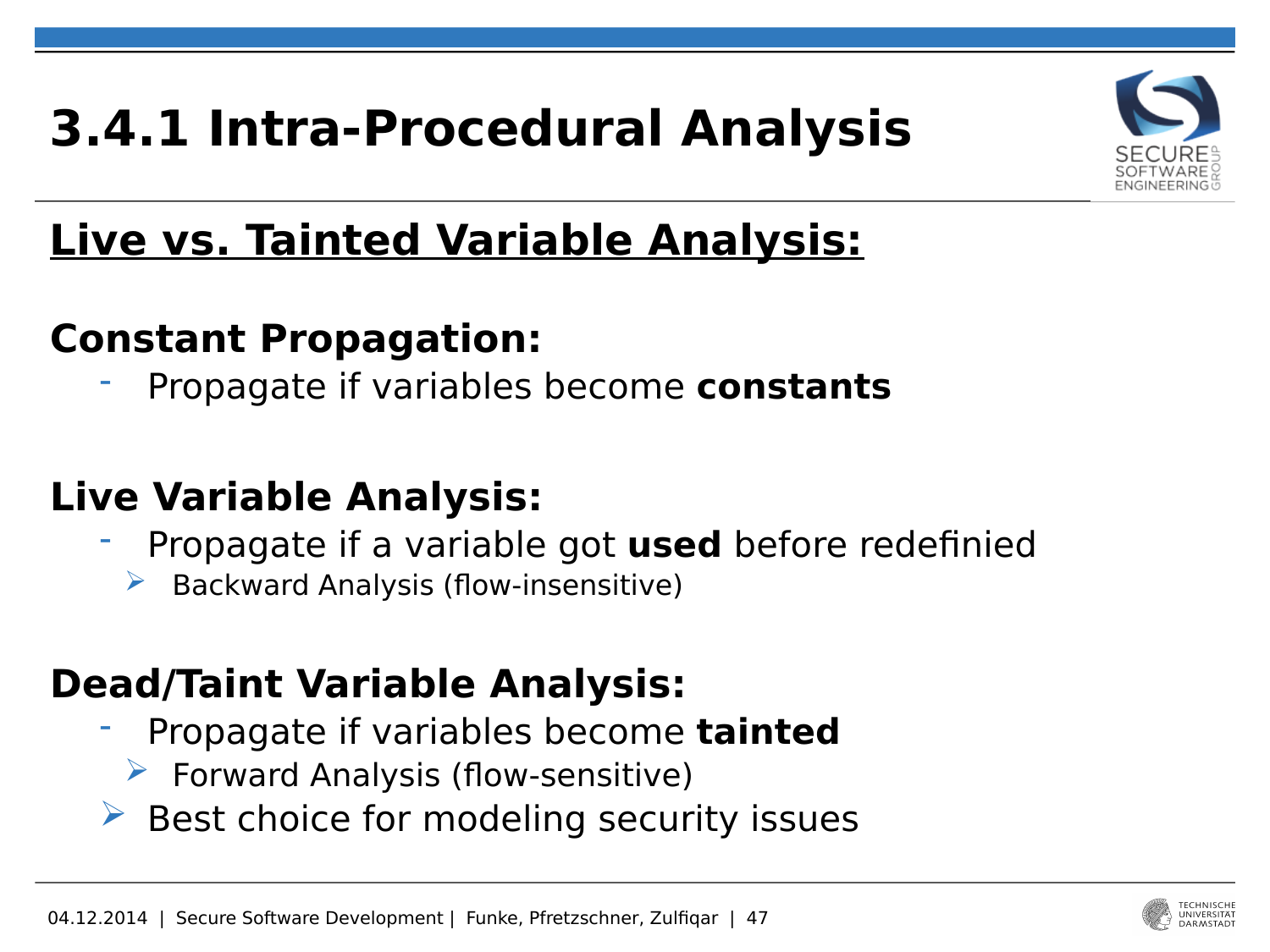

# 3.4.1 Intra-Procedural Analysis
Live vs. Tainted Variable Analysis:
Constant Propagation:
Propagate if variables become constants

Live Variable Analysis:
Propagate if a variable got used before redefinied
Backward Analysis (flow-insensitive)

Dead/Taint Variable Analysis:
Propagate if variables become tainted
Forward Analysis (flow-sensitive)
Best choice for modeling security issues